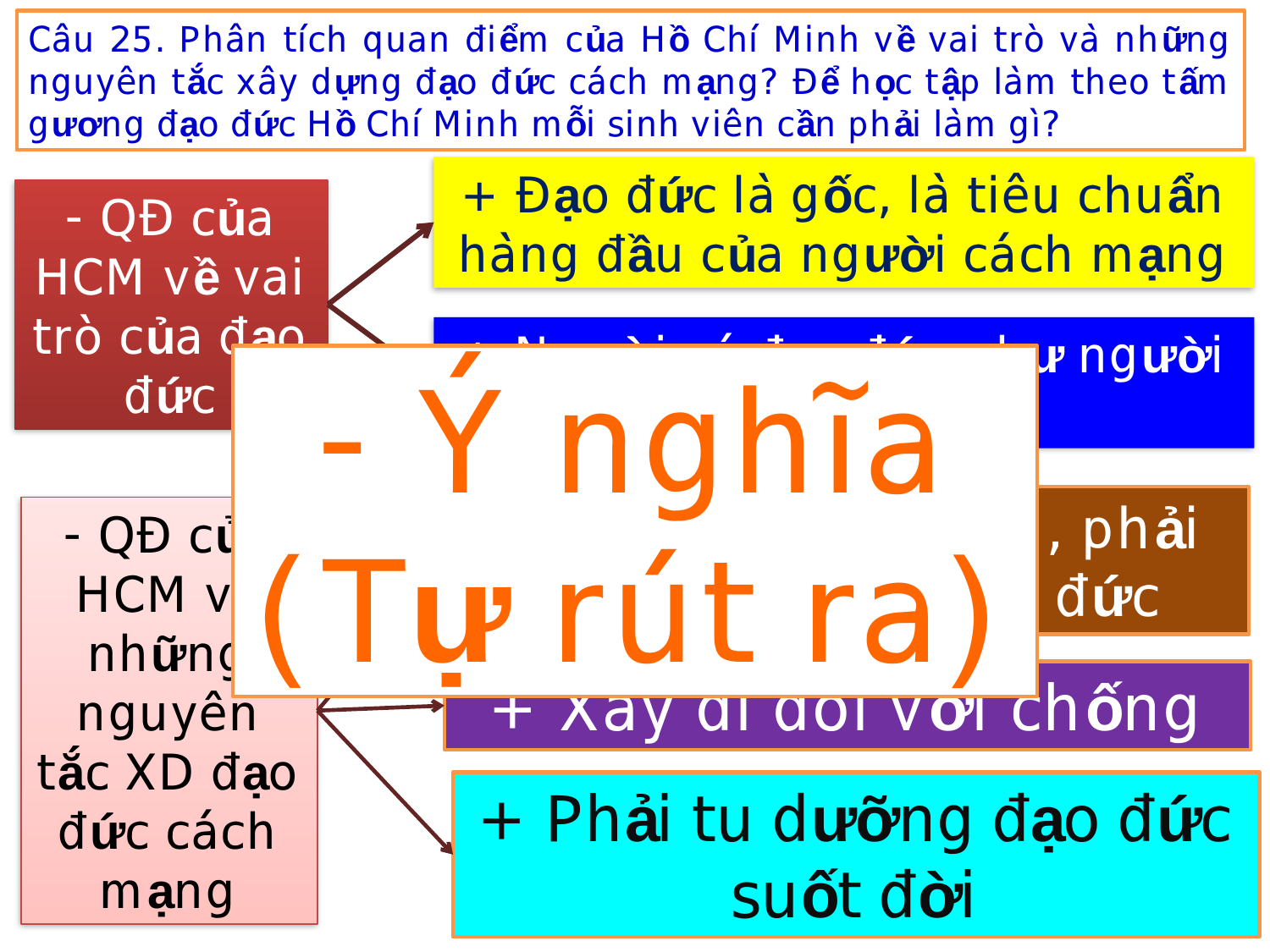

Câu 25. Phân tích quan điểm của Hồ Chí Minh về vai trò và những nguyên tắc xây dựng đạo đức cách mạng? Để học tập làm theo tấm gương đạo đức Hồ Chí Minh mỗi sinh viên cần phải làm gì?
+ Đạo đức là gốc, là tiêu chuẩn hàng đầu của người cách mạng
- QĐ của HCM về vai trò của đạo đức
+ Người có đạo đức như người có sức mạnh
- Ý nghĩa (Tự rút ra)
+ Nói đi đôi với làm, phải nêu gương về đạo đức
- QĐ của HCM về những nguyên tắc XD đạo đức cách mạng
+ Xây đi đôi với chống
+ Phải tu dưỡng đạo đức suốt đời